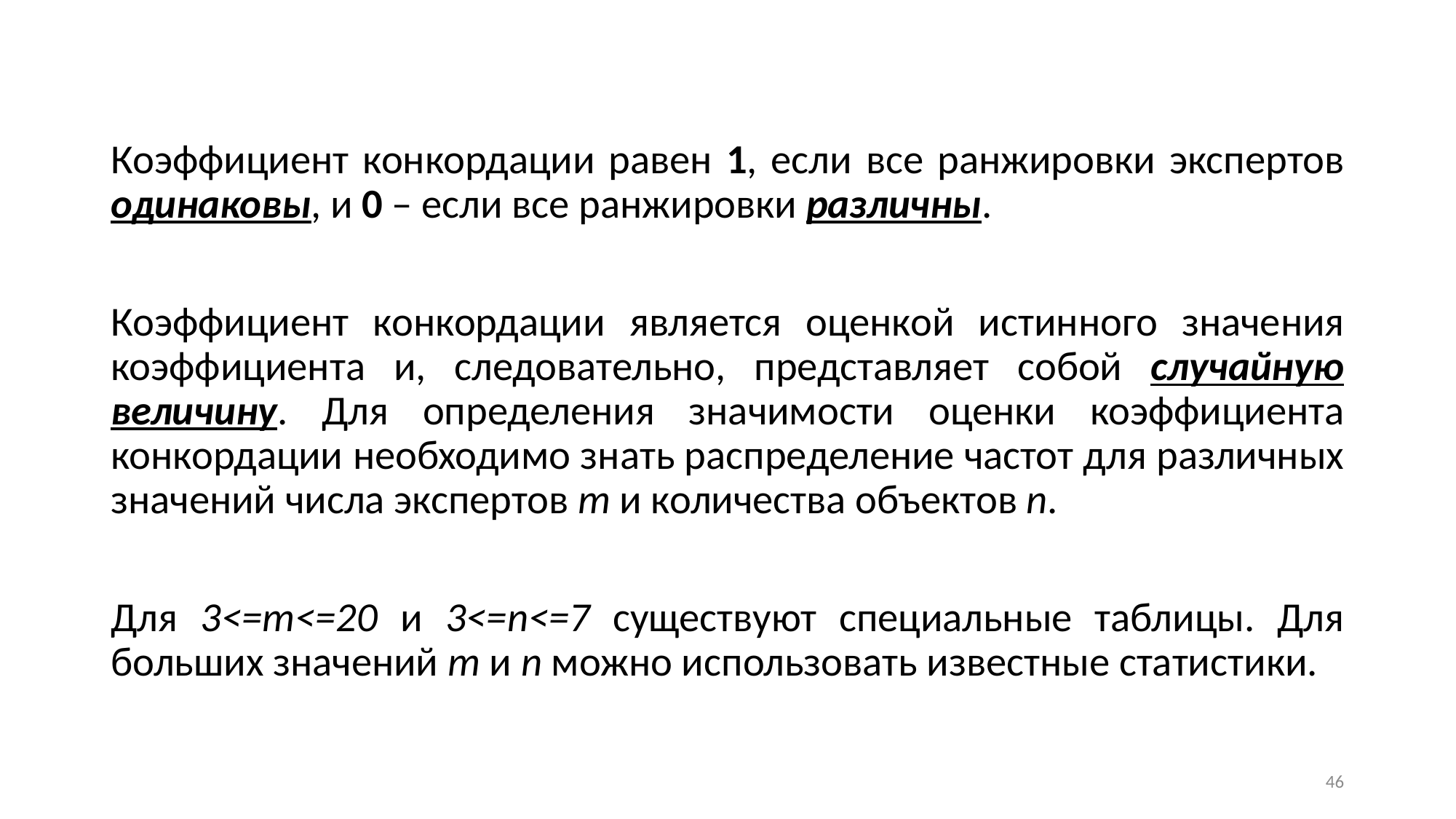

Коэффициент конкордации равен 1, если все ранжировки экспертов одинаковы, и 0 – если все ранжировки различны.

Коэффициент конкордации является оценкой истинного значения коэффициента и, следовательно, представляет собой случайную величину. Для определения значимости оценки коэффициента конкордации необходимо знать распределение частот для различных значений числа экспертов m и количества объектов n.

Для 3<=m<=20 и 3<=n<=7 существуют специальные таблицы. Для больших значений m и n можно использовать известные статистики.

46